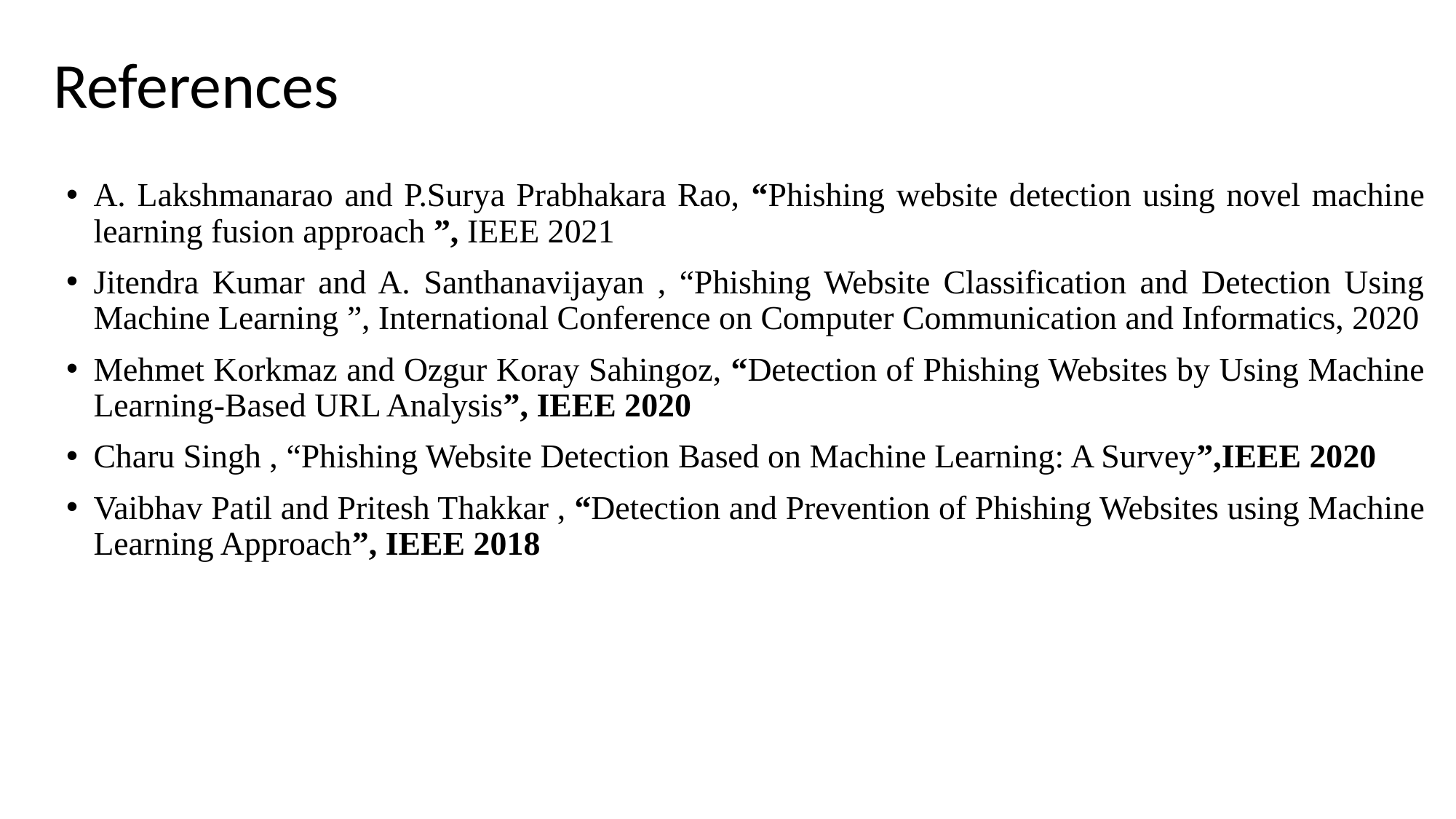

# References
A. Lakshmanarao and P.Surya Prabhakara Rao, “Phishing website detection using novel machine learning fusion approach ”, IEEE 2021
Jitendra Kumar and A. Santhanavijayan , “Phishing Website Classification and Detection Using Machine Learning ”, International Conference on Computer Communication and Informatics, 2020
Mehmet Korkmaz and Ozgur Koray Sahingoz, “Detection of Phishing Websites by Using Machine Learning-Based URL Analysis”, IEEE 2020
Charu Singh , “Phishing Website Detection Based on Machine Learning: A Survey”,IEEE 2020
Vaibhav Patil and Pritesh Thakkar , “Detection and Prevention of Phishing Websites using Machine Learning Approach”, IEEE 2018